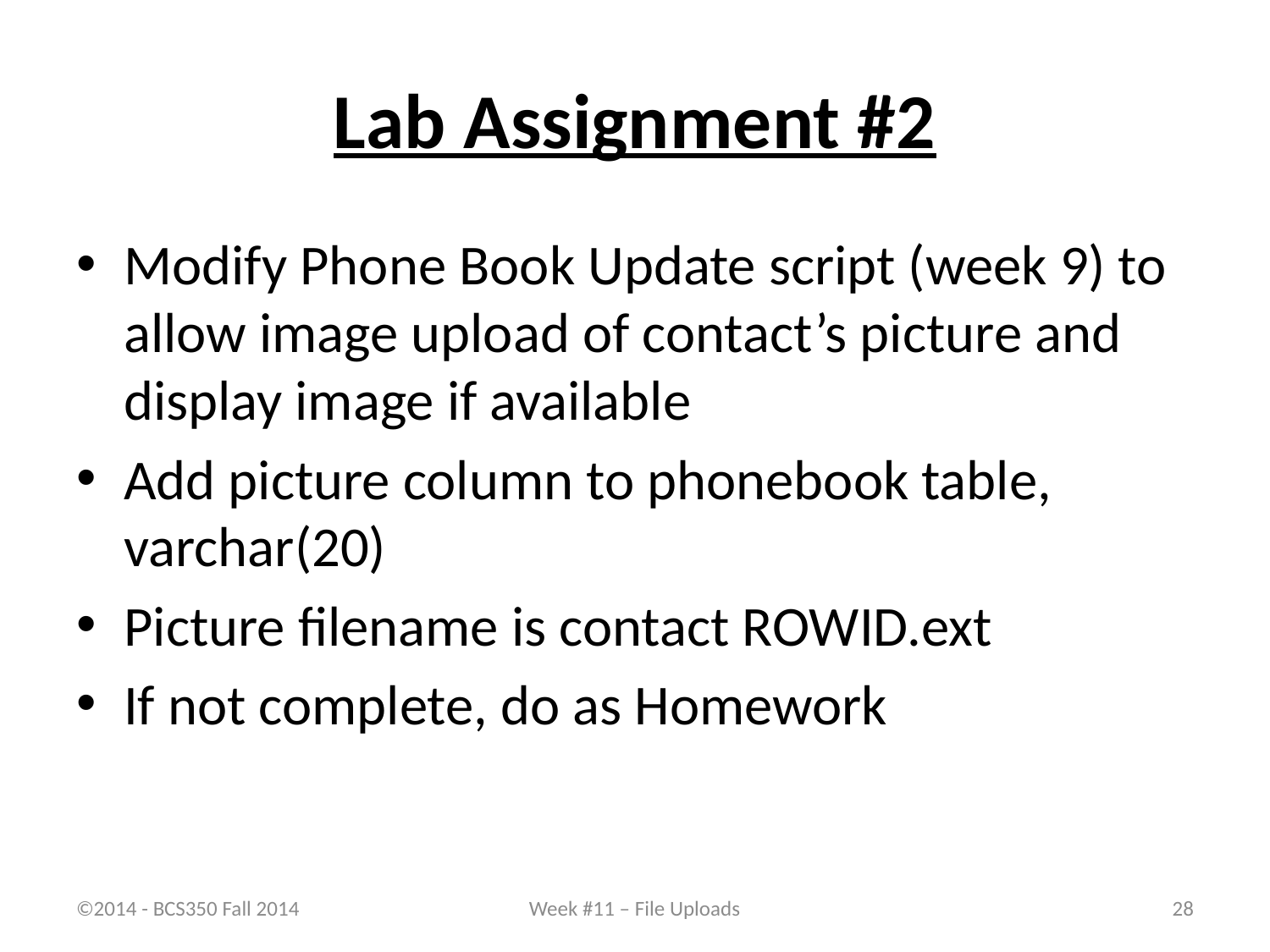

# Lab Assignment #2
Modify Phone Book Update script (week 9) to allow image upload of contact’s picture and display image if available
Add picture column to phonebook table, varchar(20)
Picture filename is contact ROWID.ext
If not complete, do as Homework

©2014 - BCS350 Fall 2014
Week #11 – File Uploads
28